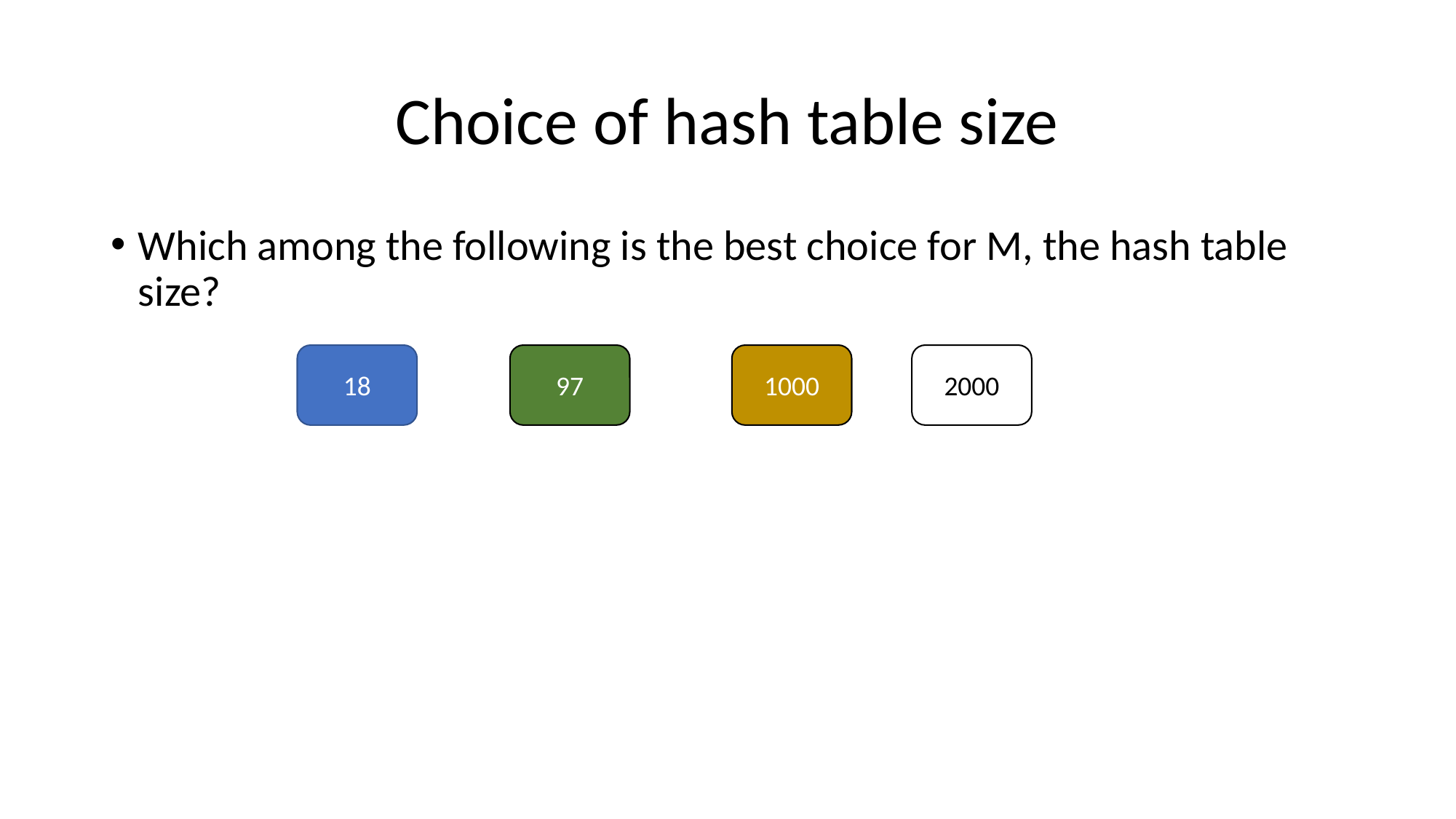

# Choice of hash table size
Which among the following is the best choice for M, the hash table size?
18
97
1000
2000